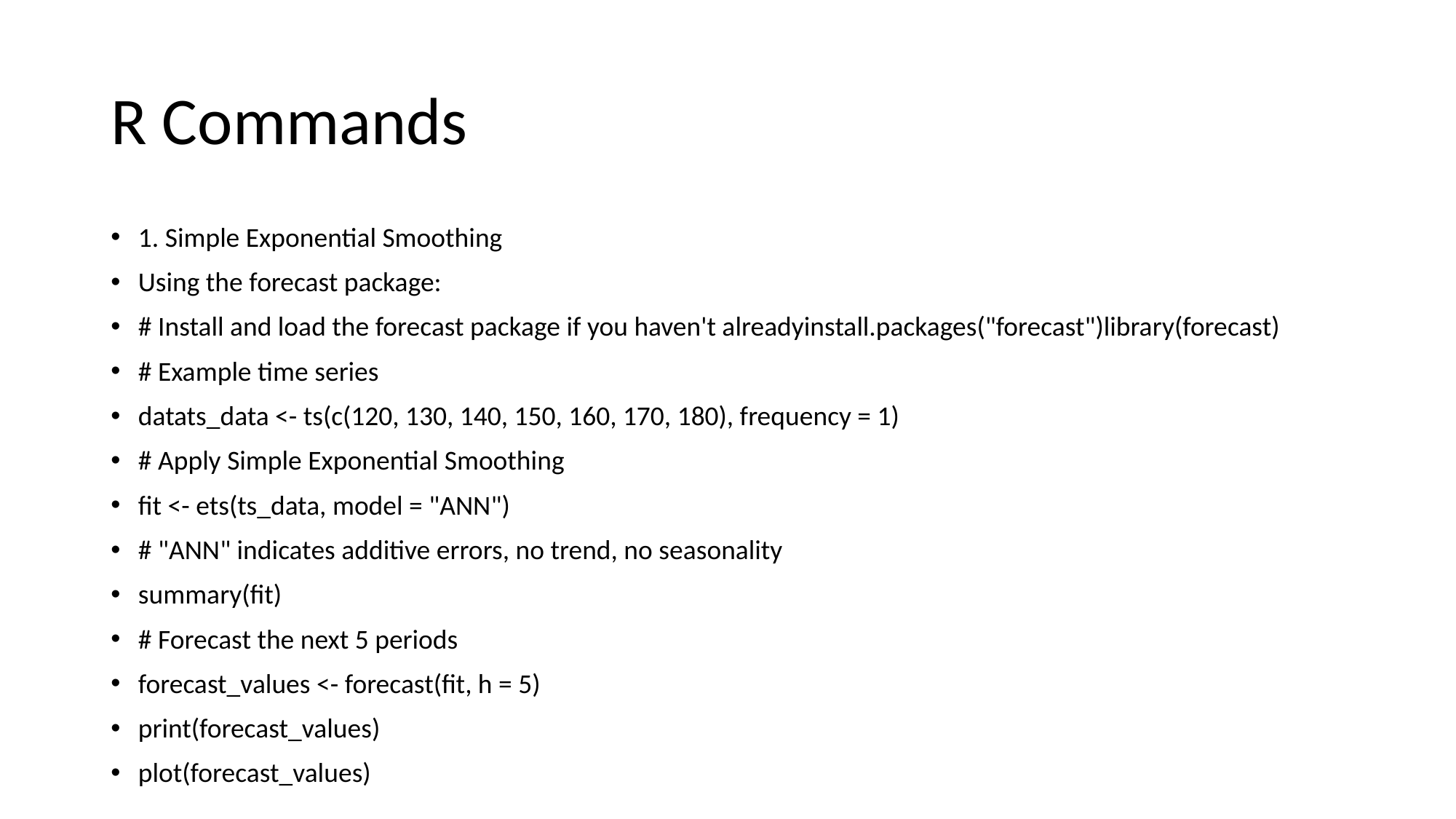

# R Commands
1. Simple Exponential Smoothing
Using the forecast package:
# Install and load the forecast package if you haven't alreadyinstall.packages("forecast")library(forecast)
# Example time series
datats_data <- ts(c(120, 130, 140, 150, 160, 170, 180), frequency = 1)
# Apply Simple Exponential Smoothing
fit <- ets(ts_data, model = "ANN")
# "ANN" indicates additive errors, no trend, no seasonality
summary(fit)
# Forecast the next 5 periods
forecast_values <- forecast(fit, h = 5)
print(forecast_values)
plot(forecast_values)